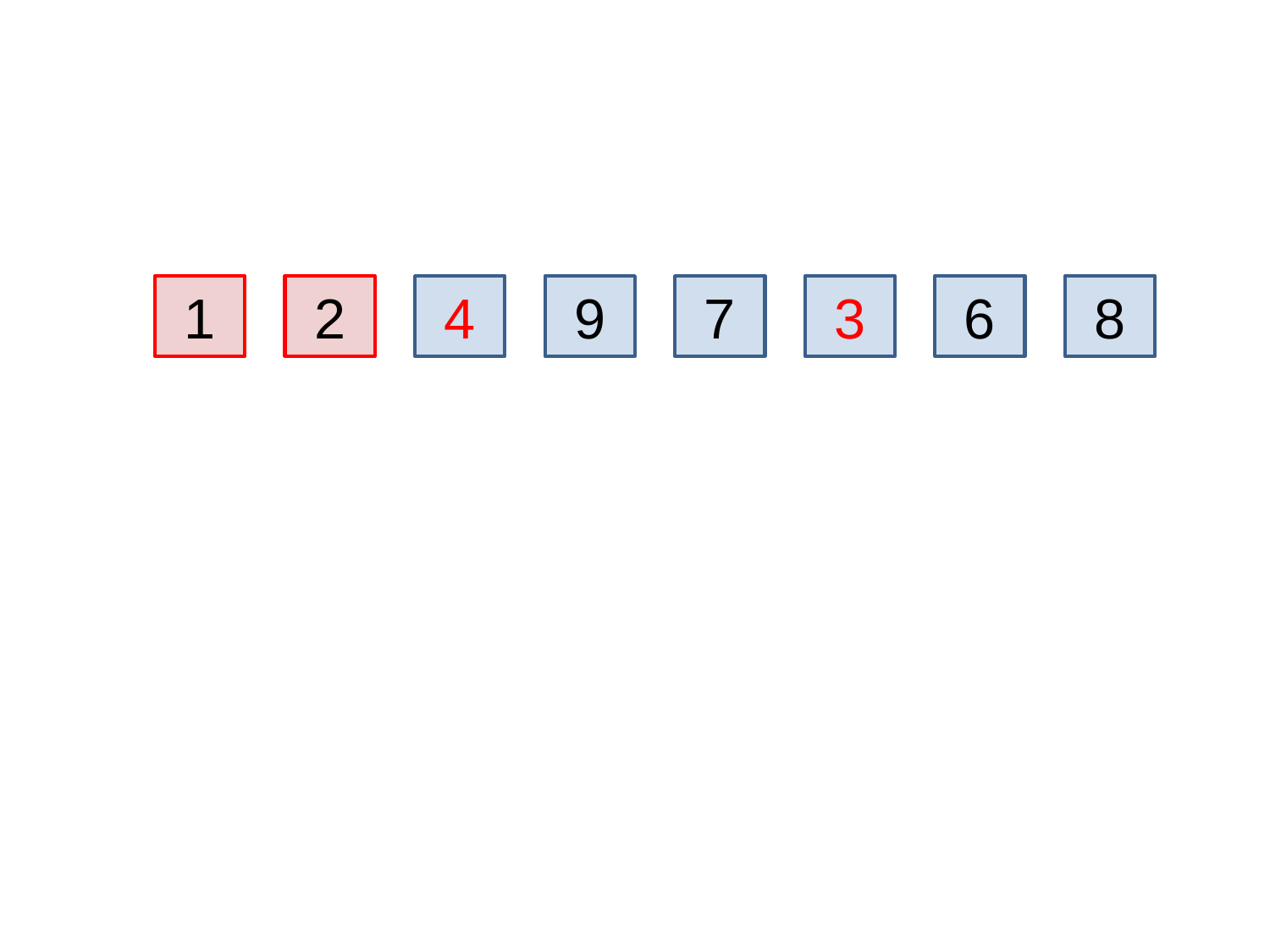

1
2
4
9
7
3
6
8